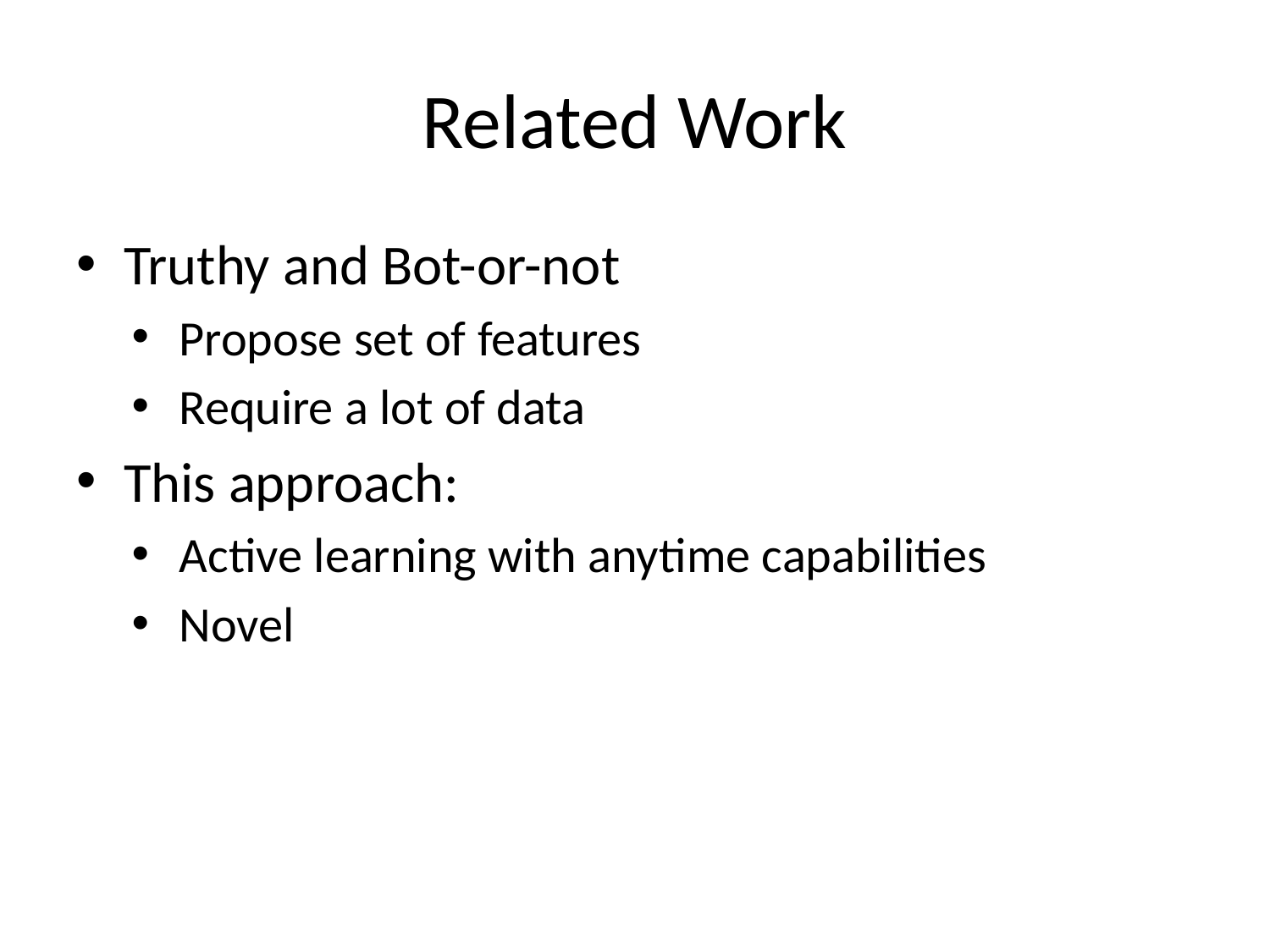

# Related Work
Truthy and Bot-or-not
Propose set of features
Require a lot of data
This approach:
Active learning with anytime capabilities
Novel